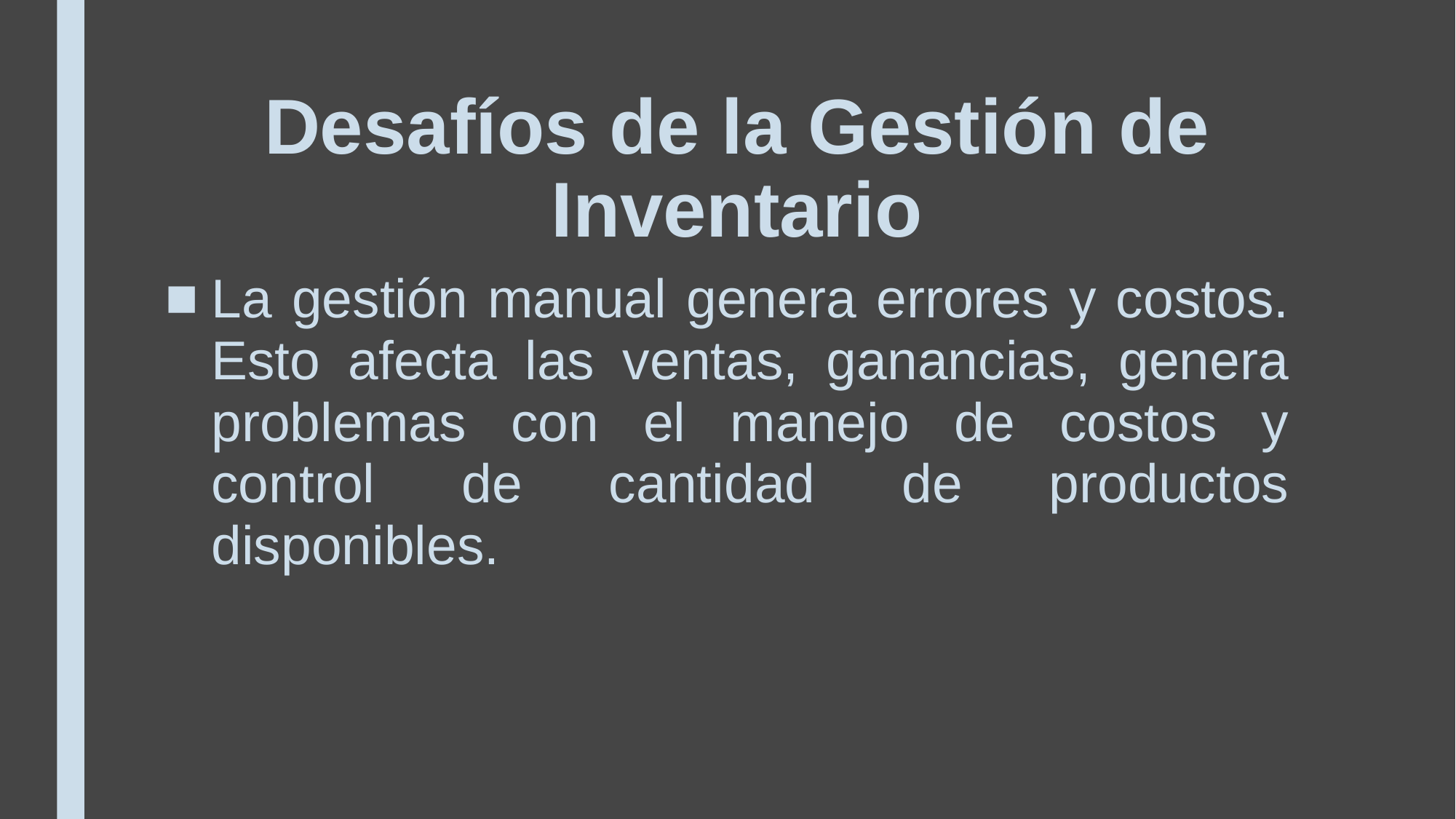

# Desafíos de la Gestión de Inventario
La gestión manual genera errores y costos. Esto afecta las ventas, ganancias, genera problemas con el manejo de costos y control de cantidad de productos disponibles.